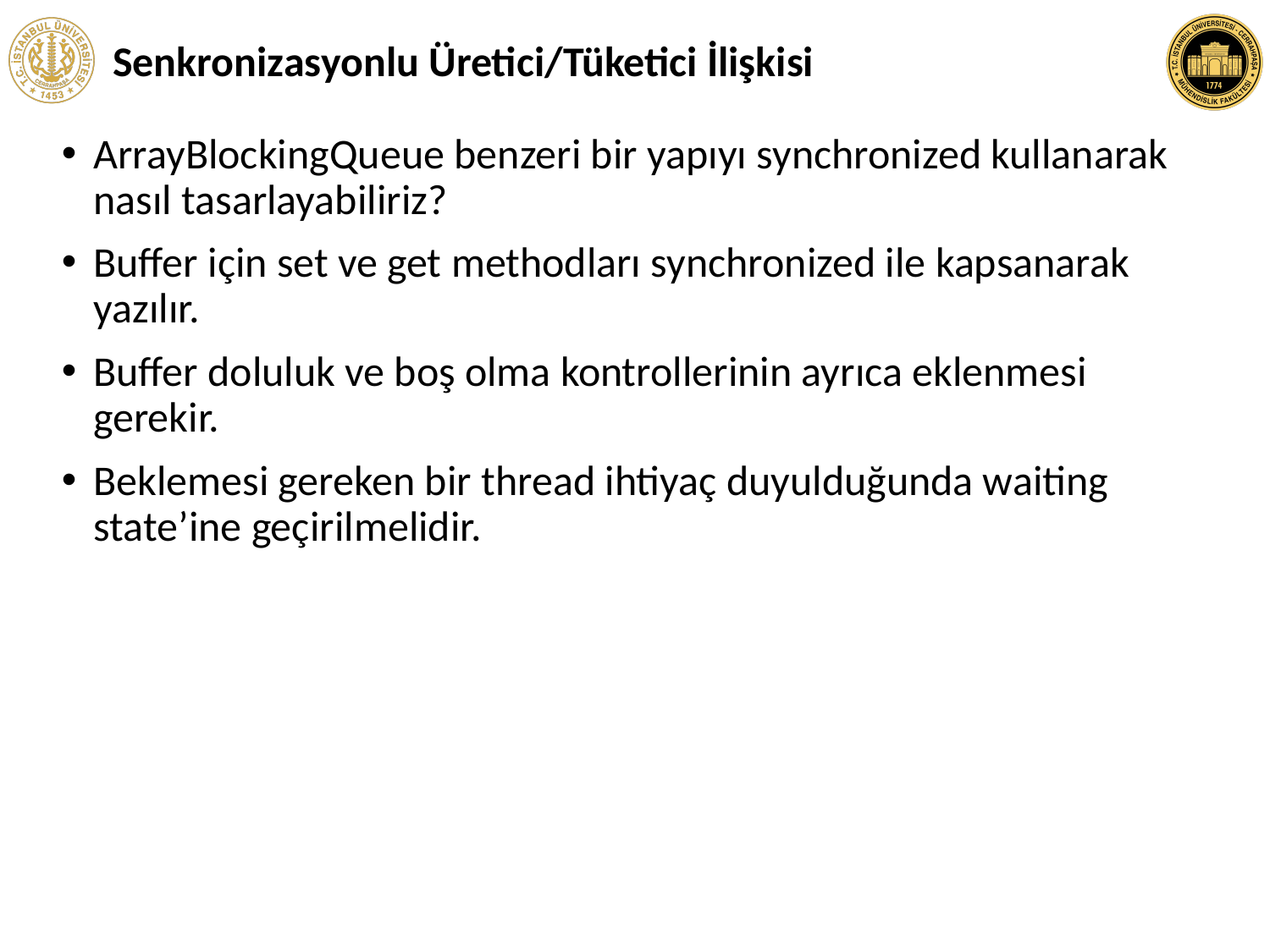

# Senkronizasyonlu Üretici/Tüketici İlişkisi
ArrayBlockingQueue benzeri bir yapıyı synchronized kullanarak nasıl tasarlayabiliriz?
Buffer için set ve get methodları synchronized ile kapsanarak yazılır.
Buffer doluluk ve boş olma kontrollerinin ayrıca eklenmesi gerekir.
Beklemesi gereken bir thread ihtiyaç duyulduğunda waiting state’ine geçirilmelidir.